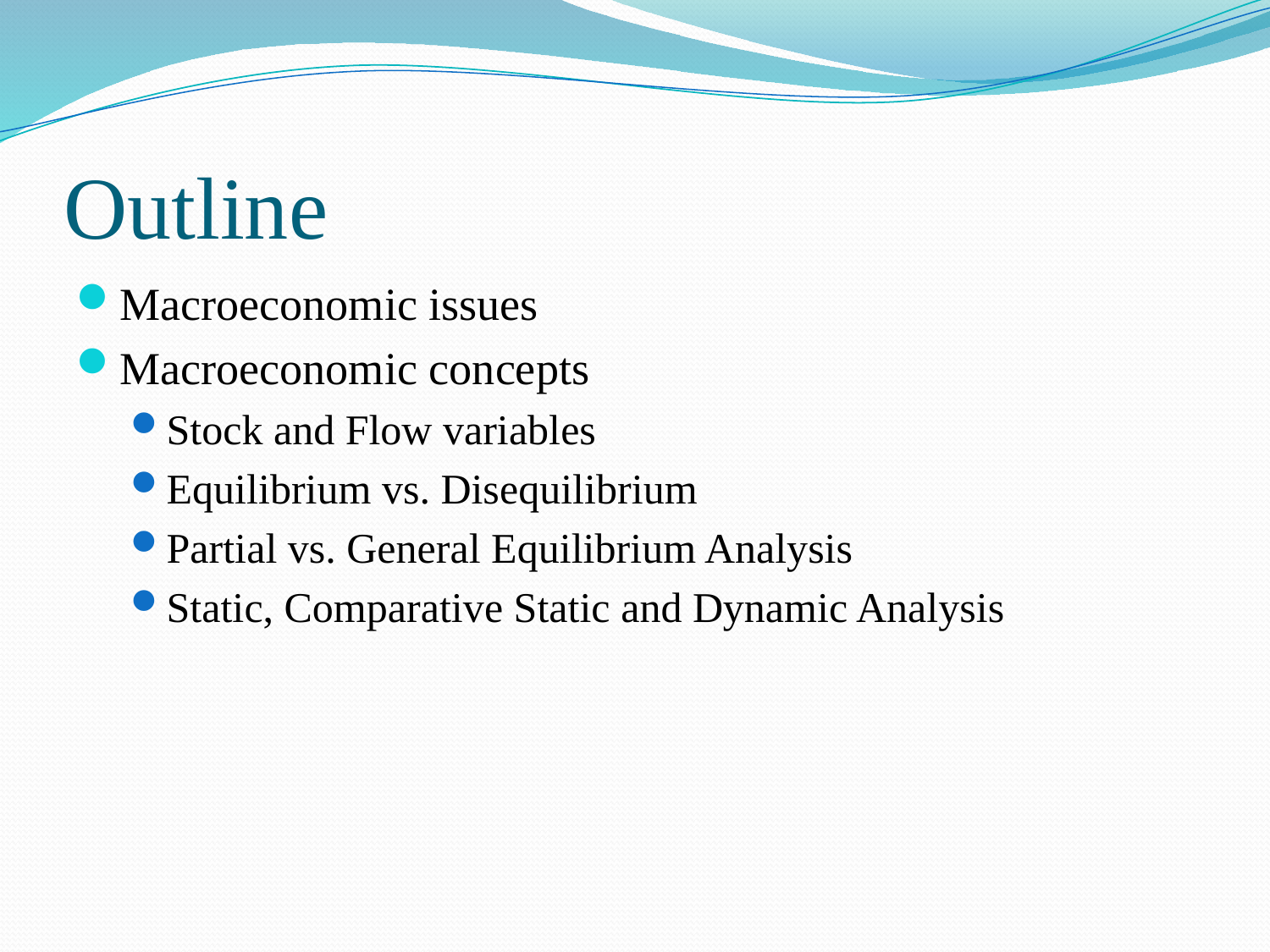

# Outline
Macroeconomic issues
Macroeconomic concepts
Stock and Flow variables
Equilibrium vs. Disequilibrium
Partial vs. General Equilibrium Analysis
Static, Comparative Static and Dynamic Analysis